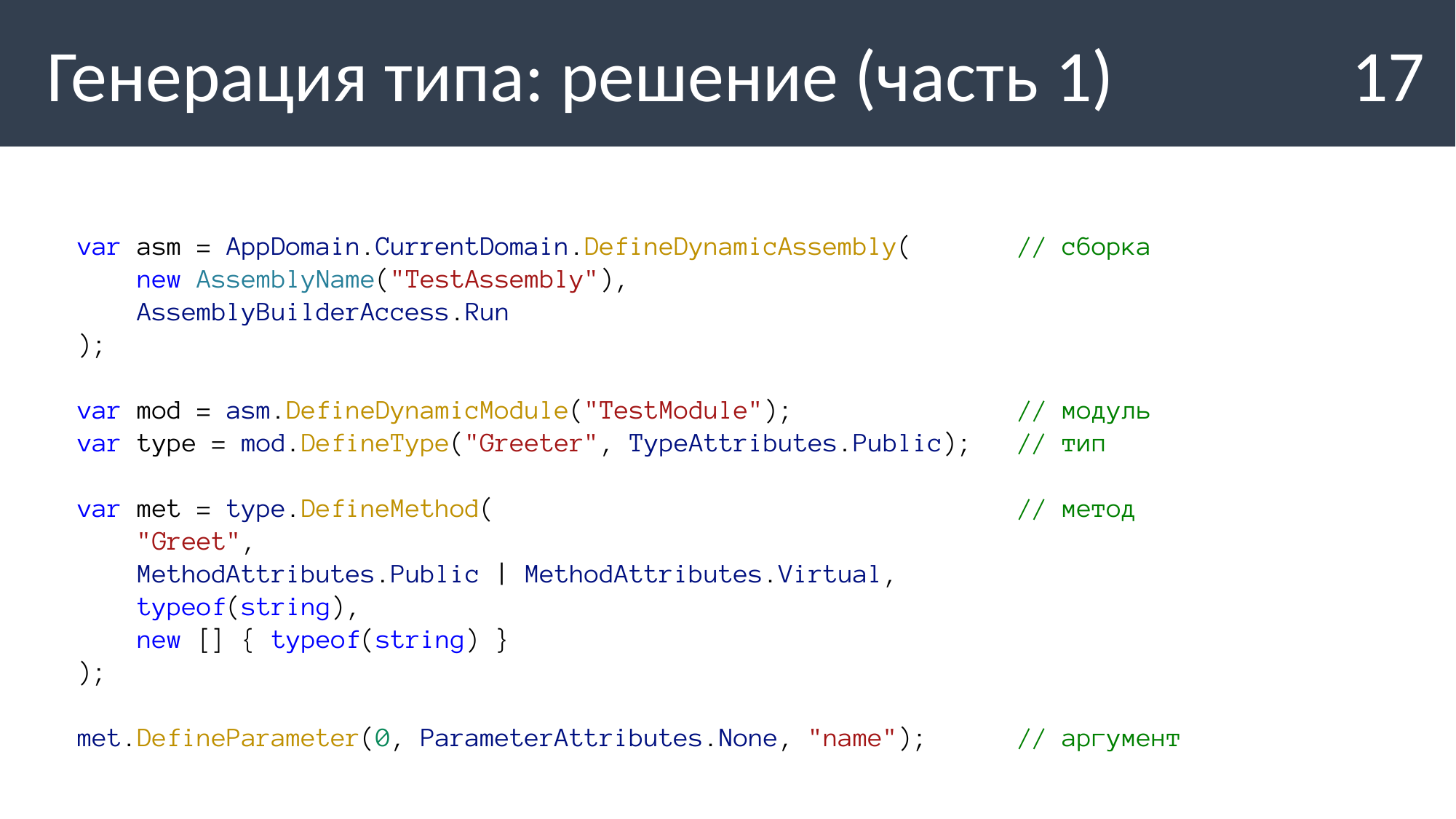

Генерация типа: решение (часть 1)
17
var asm = AppDomain.CurrentDomain.DefineDynamicAssembly(       // сборка
    new AssemblyName("TestAssembly"),
    AssemblyBuilderAccess.Run
);
var mod = asm.DefineDynamicModule("TestModule");               // модуль
var type = mod.DefineType("Greeter", TypeAttributes.Public);   // тип
var met = type.DefineMethod(                                   // метод
    "Greet",
    MethodAttributes.Public | MethodAttributes.Virtual,
    typeof(string),
    new [] { typeof(string) }
);
met.DefineParameter(0, ParameterAttributes.None, "name");      // аргумент